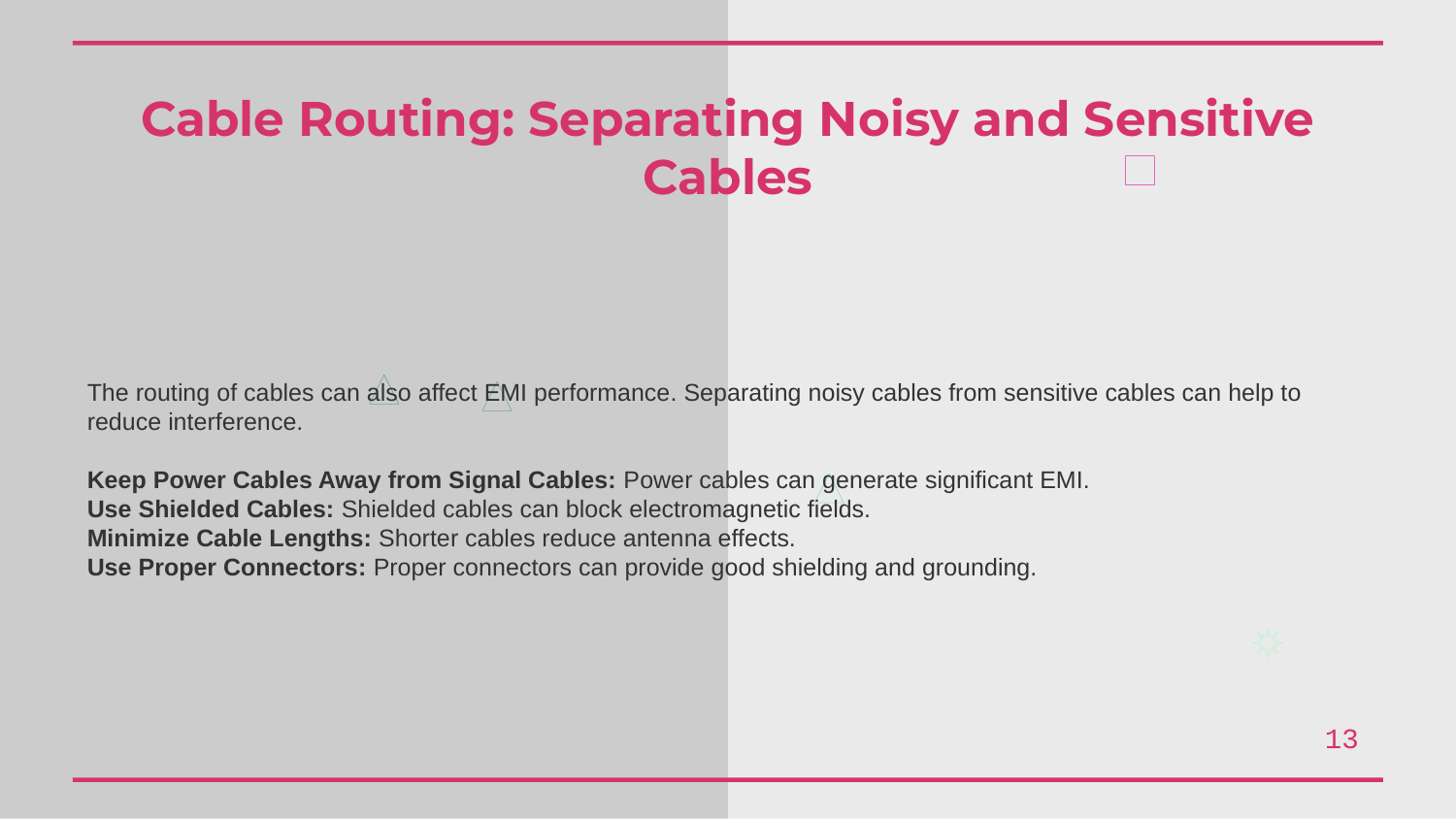

Cable Routing: Separating Noisy and Sensitive Cables

The routing of cables can also affect EMI performance. Separating noisy cables from sensitive cables can help to reduce interference.

Keep Power Cables Away from Signal Cables: Power cables can generate significant EMI.
Use Shielded Cables: Shielded cables can block electromagnetic fields.
Minimize Cable Lengths: Shorter cables reduce antenna effects.
Use Proper Connectors: Proper connectors can provide good shielding and grounding.

13